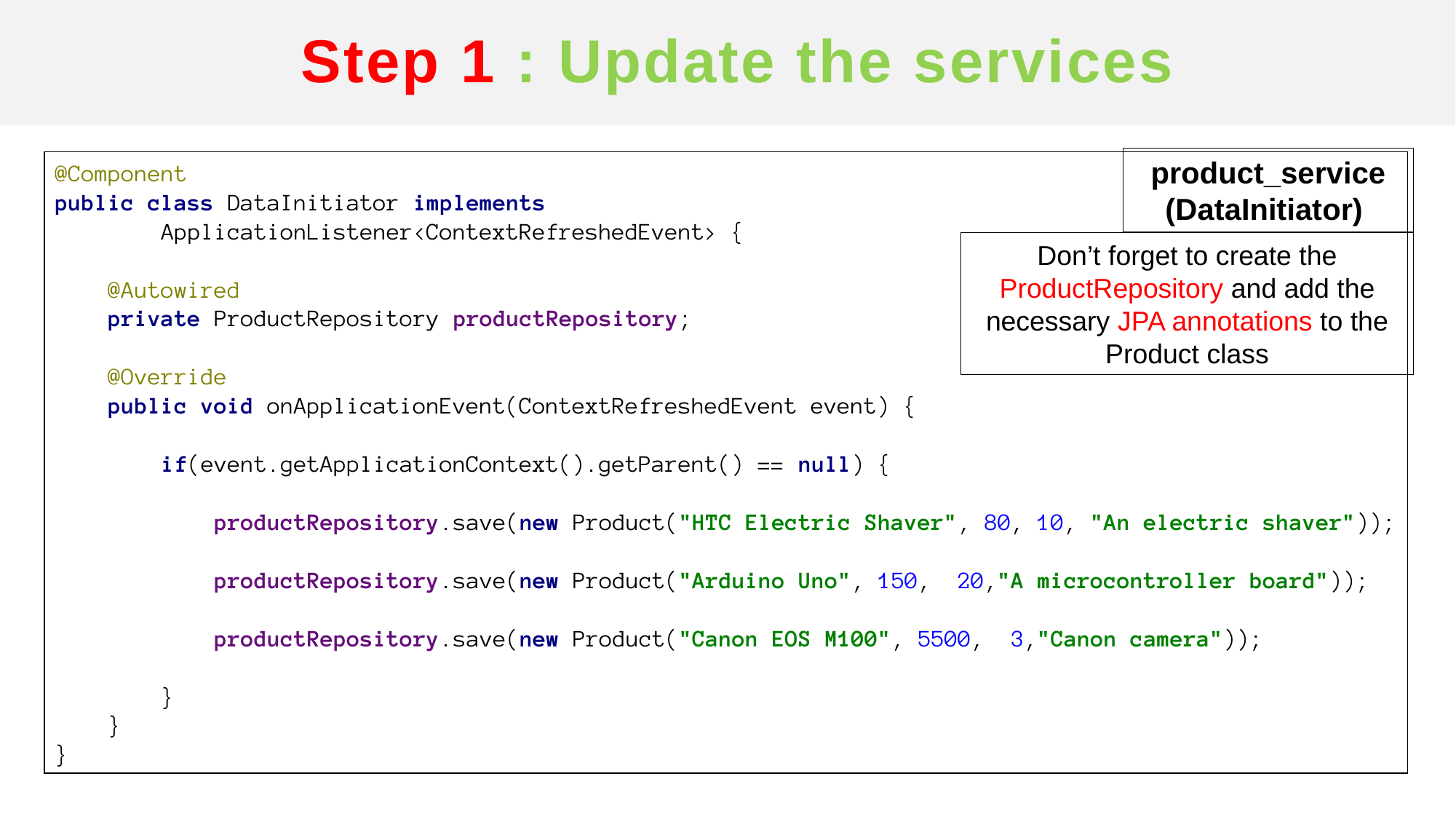

# Step 1 : Update the services
@Component
public class DataInitiator implements
        ApplicationListener<ContextRefreshedEvent> {
    @Autowired
    private ProductRepository productRepository;
    @Override
    public void onApplicationEvent(ContextRefreshedEvent event) {
        if(event.getApplicationContext().getParent() == null) {
            productRepository.save(new Product("HTC Electric Shaver", 80, 10, "An electric shaver"));
            productRepository.save(new Product("Arduino Uno", 150,  20,"A microcontroller board"));
            productRepository.save(new Product("Canon EOS M100", 5500,  3,"Canon camera"));
        }
    }
}
product_service
(DataInitiator)
Don’t forget to create the ProductRepository and add the necessary JPA annotations to the Product class